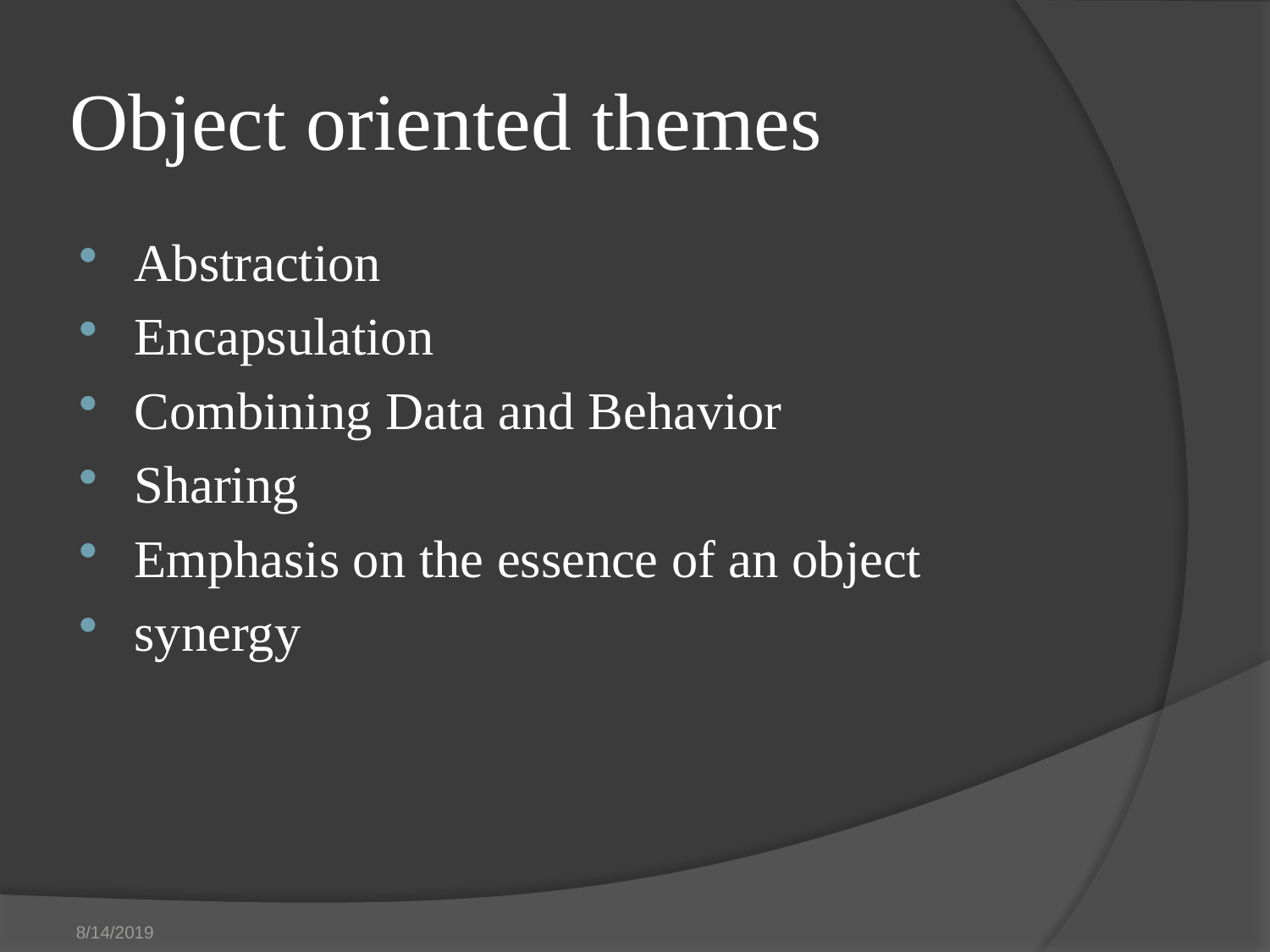

# Object oriented themes
Abstraction
Encapsulation
Combining Data and Behavior
Sharing
Emphasis on the essence of an object
synergy
8/14/2019